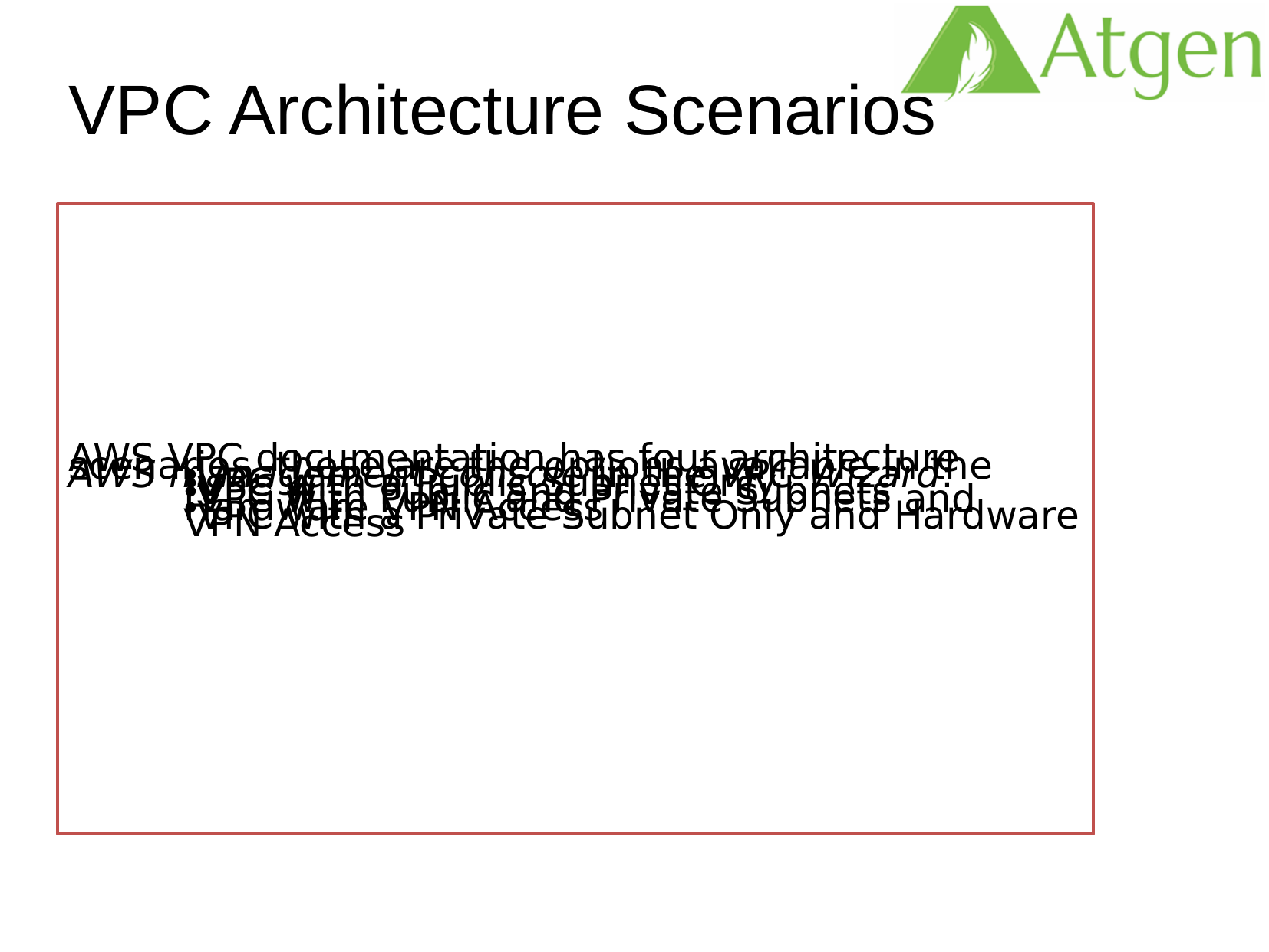

VPC Architecture Scenarios
AWS VPC documentation has four architecture scenarios, these are the options available in the AWS management console in the VPC Wizard:
VPC with a Public Subnet Only
VPC with Public and Private Subnets
VPC with Public and Private Subnets and Hardware VPN Access
VPC with a Private Subnet Only and Hardware VPN Access